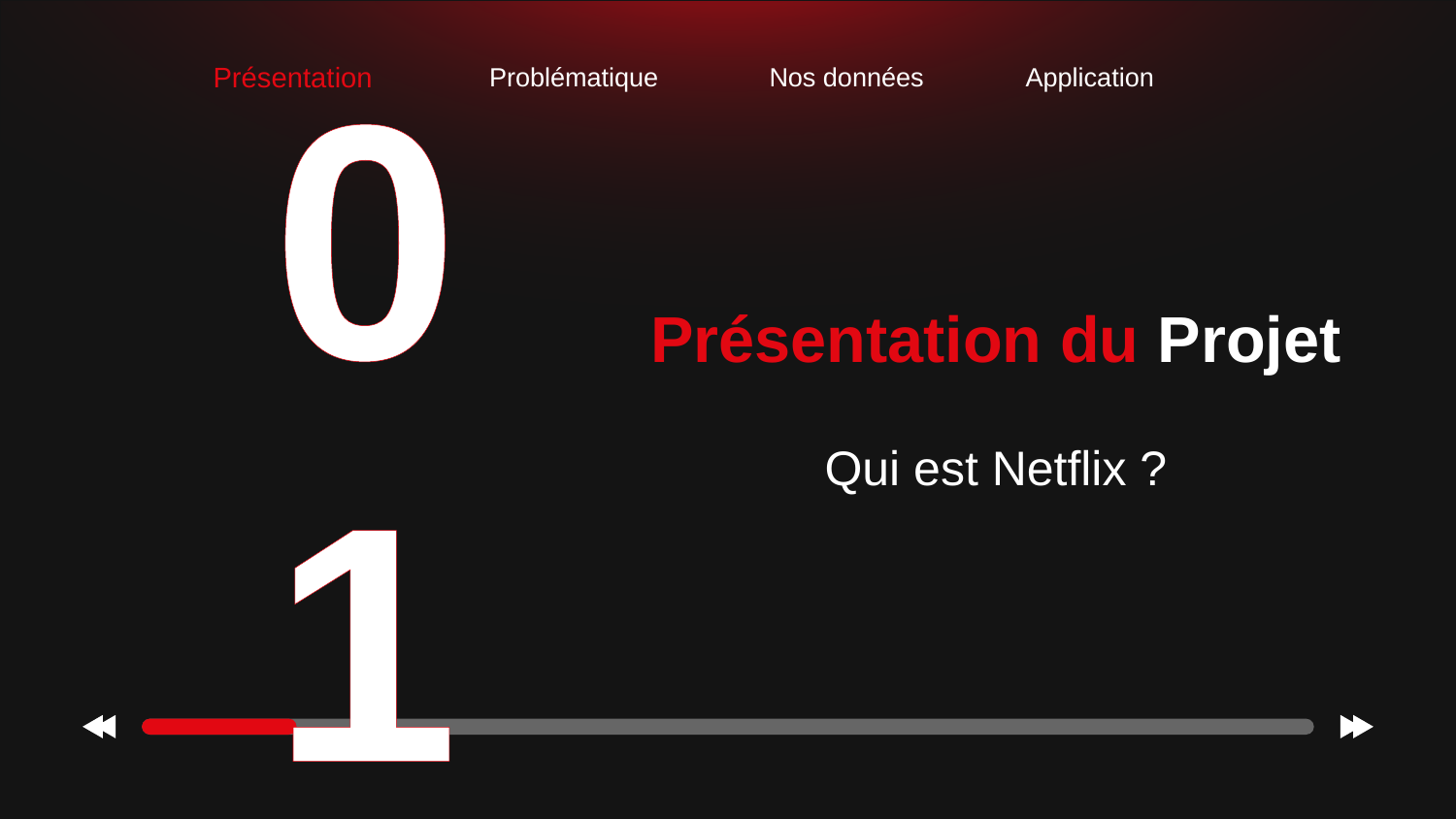

Présentation
Problématique

Nos données
Application
Présentation du Projet
01
Qui est Netflix ?